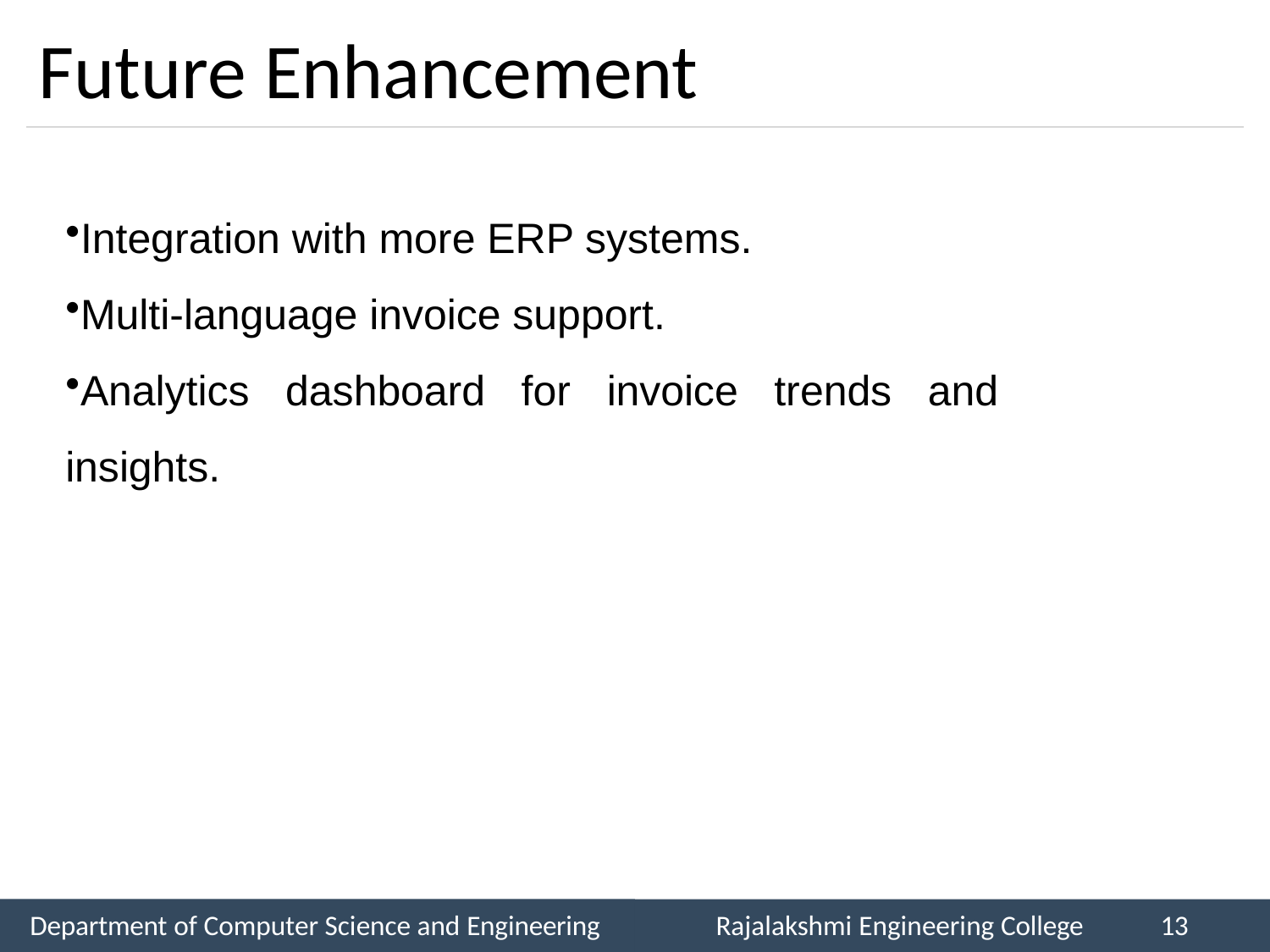

# Future Enhancement
Integration with more ERP systems.
Multi-language invoice support.
Analytics dashboard for invoice trends and insights.
Department of Computer Science and Engineering
Rajalakshmi Engineering College
13